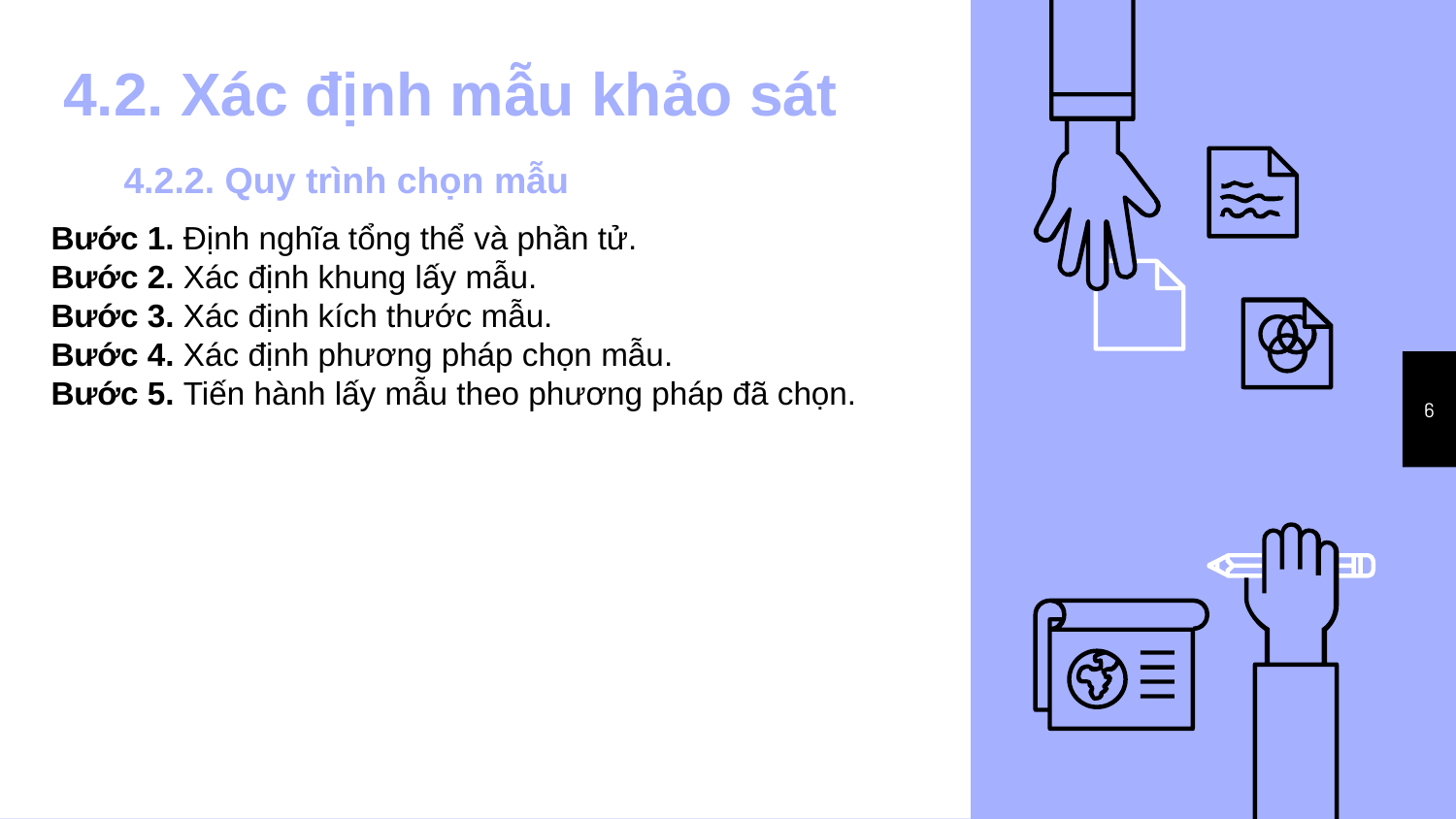

# 4.2. Xác định mẫu khảo sát
4.2.2. Quy trình chọn mẫu
Bước 1. Định nghĩa tổng thể và phần tử.
Bước 2. Xác định khung lấy mẫu.
Bước 3. Xác định kích thước mẫu.
Bước 4. Xác định phương pháp chọn mẫu.
Bước 5. Tiến hành lấy mẫu theo phương pháp đã chọn.
6